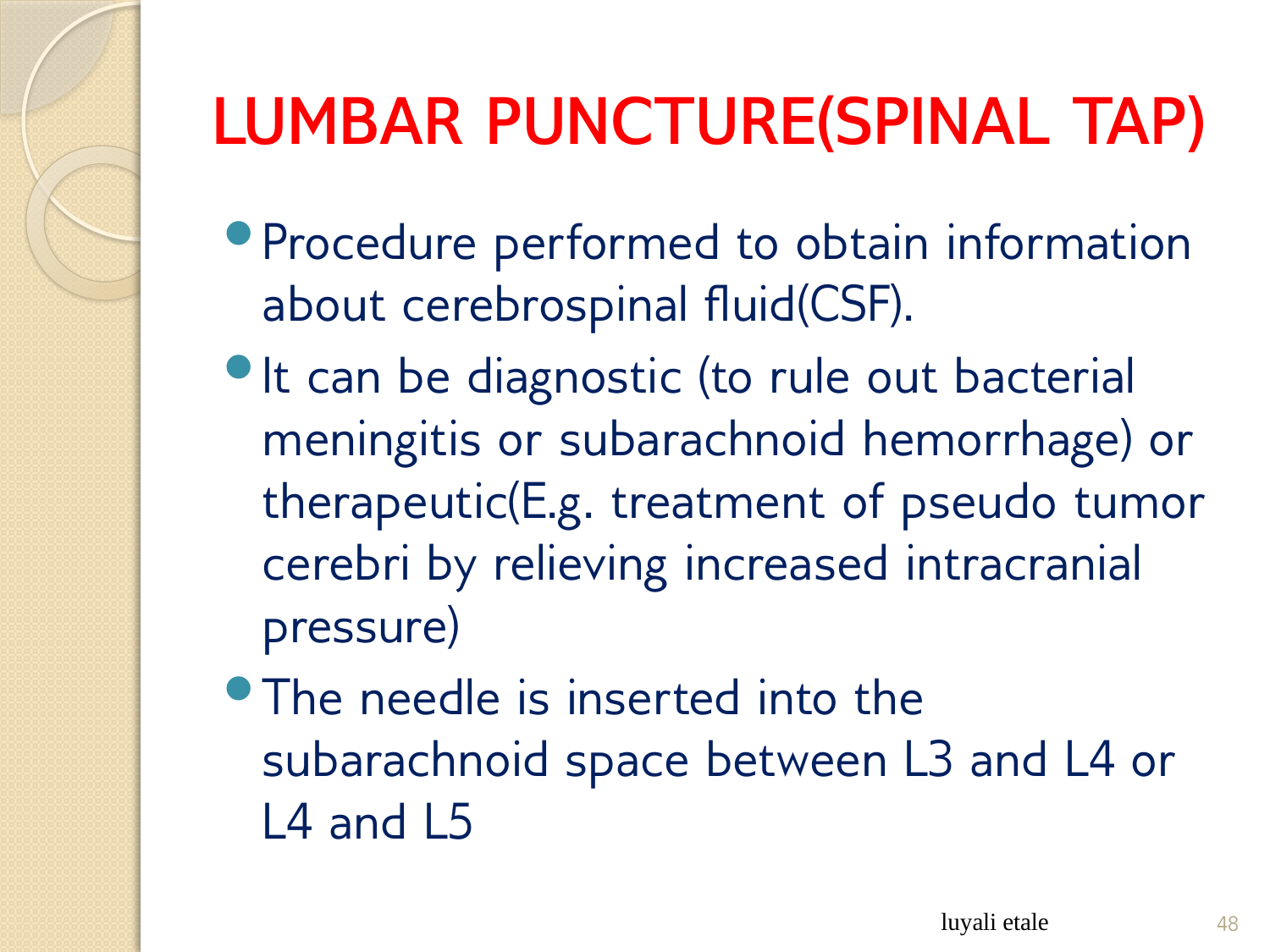

# LUMBAR PUNCTURE(SPINAL TAP)
Procedure performed to obtain information about cerebrospinal fluid(CSF).
It can be diagnostic (to rule out bacterial meningitis or subarachnoid hemorrhage) or therapeutic(E.g. treatment of pseudo tumor cerebri by relieving increased intracranial pressure)
The needle is inserted into the subarachnoid space between L3 and L4 or L4 and L5

luyali etale
48